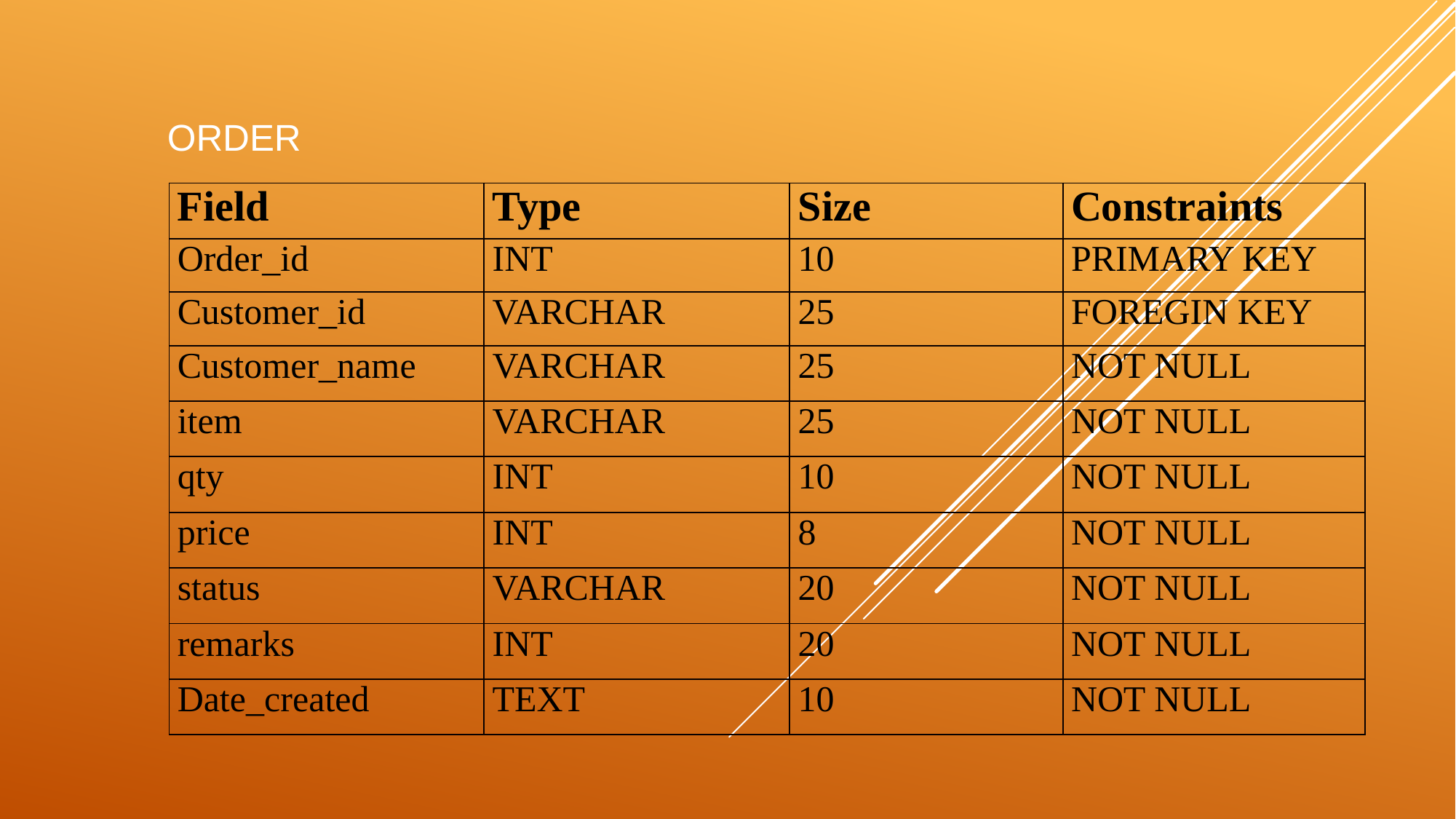

# Order
| Field | Type | Size | Constraints |
| --- | --- | --- | --- |
| Order\_id | INT | 10 | PRIMARY KEY |
| Customer\_id | VARCHAR | 25 | FOREGIN KEY |
| Customer\_name | VARCHAR | 25 | NOT NULL |
| item | VARCHAR | 25 | NOT NULL |
| qty | INT | 10 | NOT NULL |
| price | INT | 8 | NOT NULL |
| status | VARCHAR | 20 | NOT NULL |
| remarks | INT | 20 | NOT NULL |
| Date\_created | TEXT | 10 | NOT NULL |